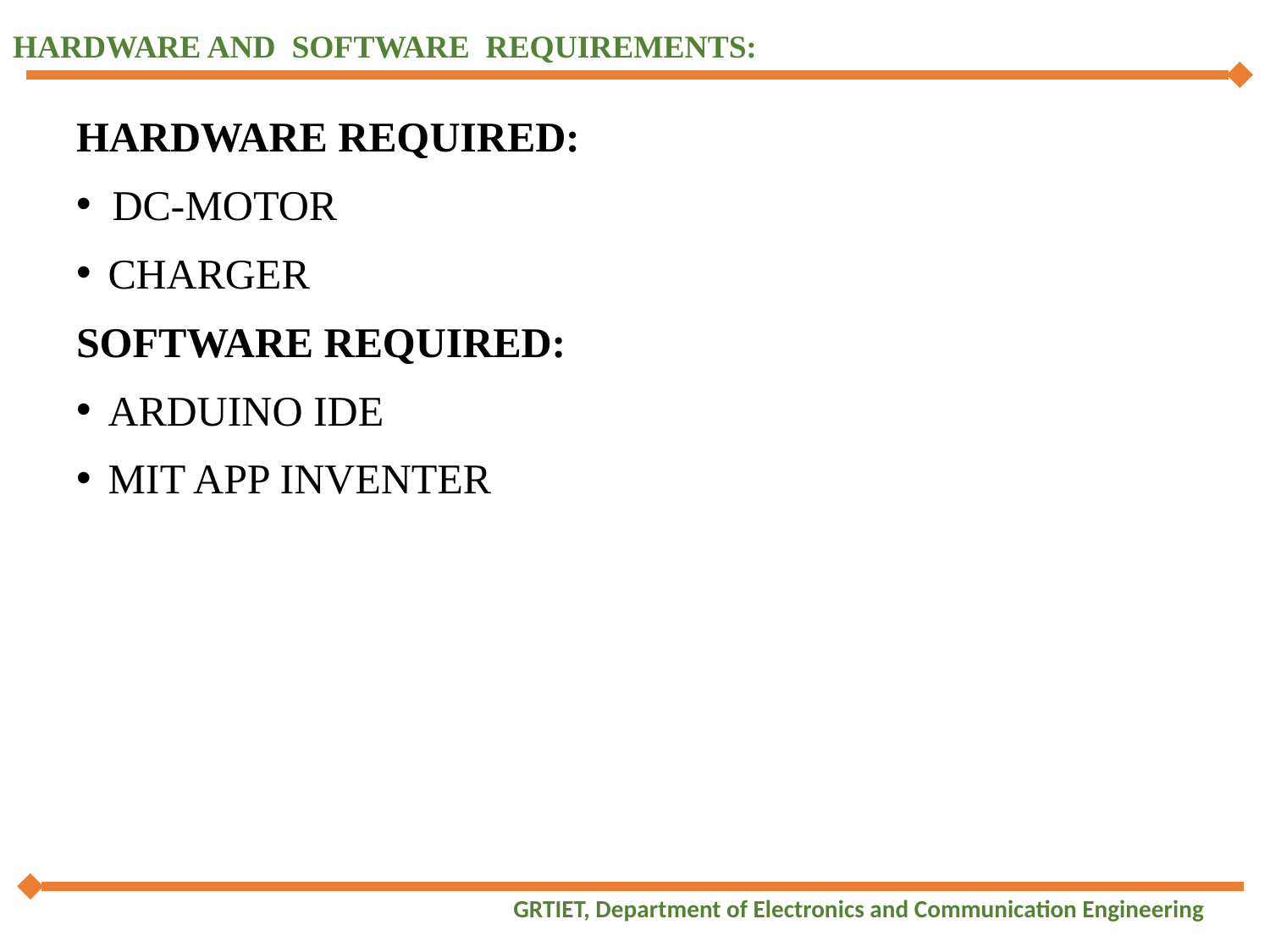

# HARDWARE AND  SOFTWARE  REQUIREMENTS:
HARDWARE REQUIRED:
  DC-MOTOR
CHARGER
SOFTWARE REQUIRED:
ARDUINO IDE
MIT APP INVENTER

GRTIET, Department of Electronics and Communication Engineering